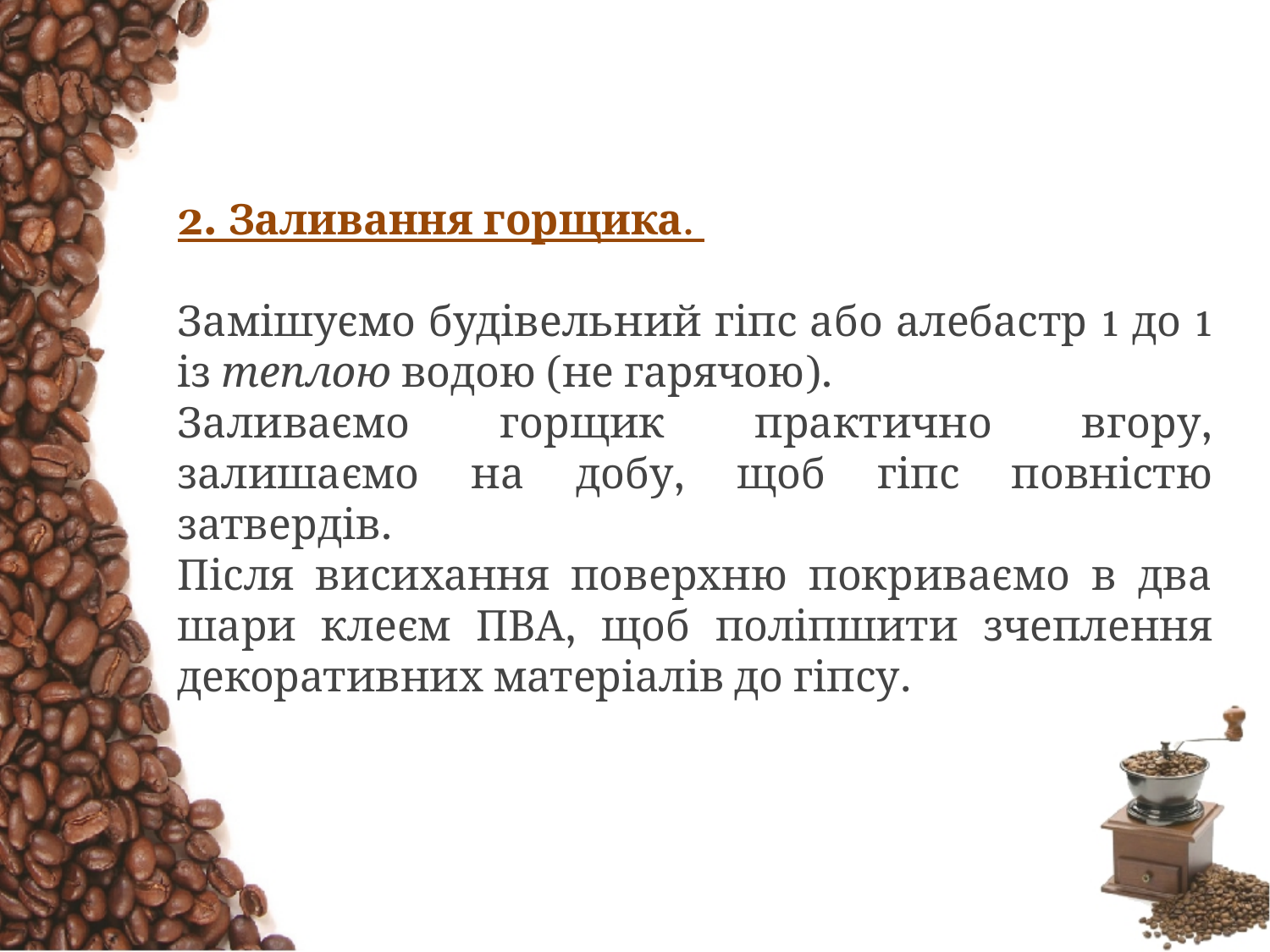

2. Заливання горщика.

Замішуємо будівельний гіпс або алебастр 1 до 1 із теплою водою (не гарячою).
Заливаємо горщик практично вгору, залишаємо на добу, щоб гіпс повністю затвердів.
Після висихання поверхню покриваємо в два шари клеєм ПВА, щоб поліпшити зчеплення декоративних матеріалів до гіпсу.